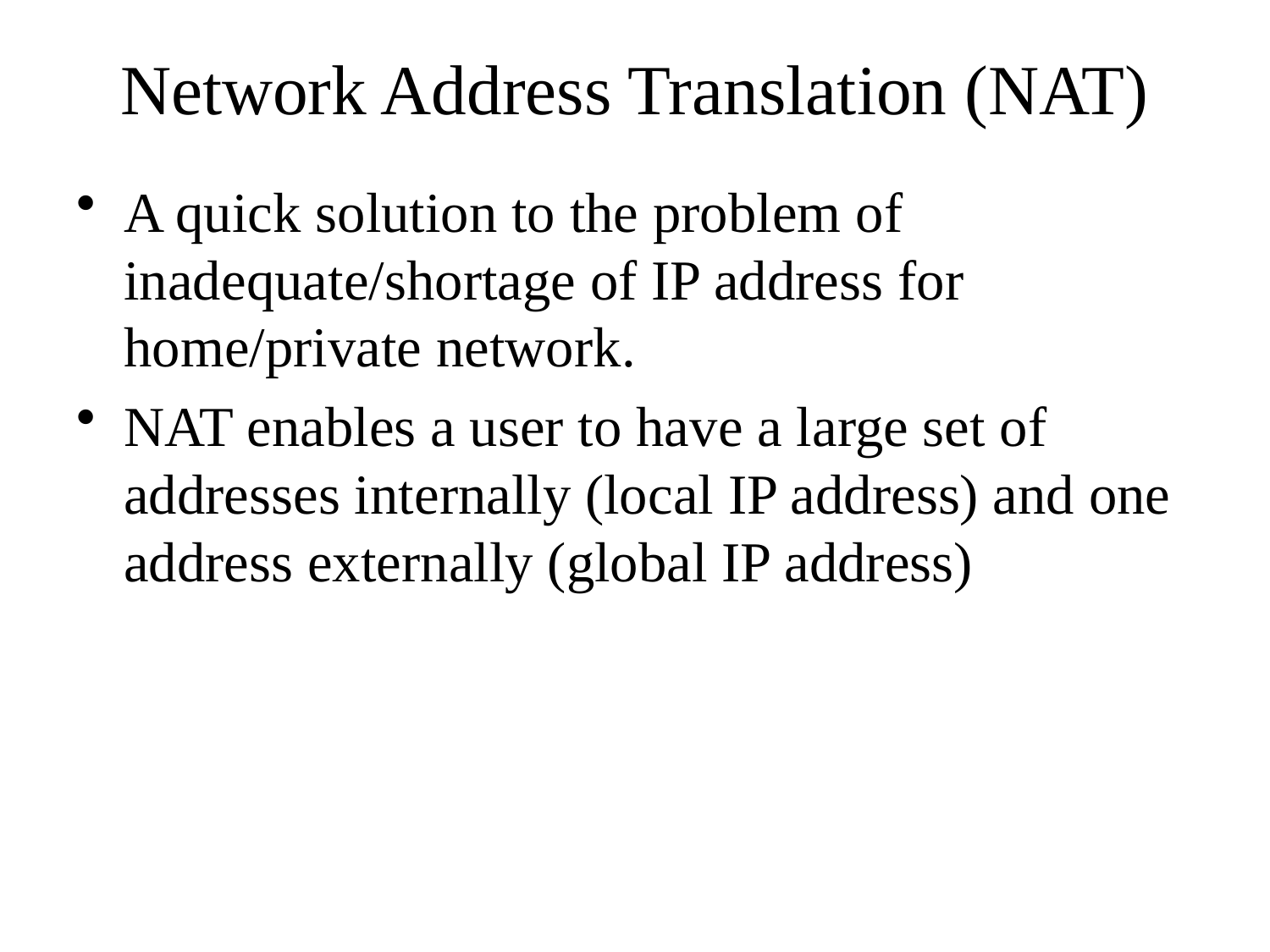

Network Address Translation (NAT)
A quick solution to the problem of inadequate/shortage of IP address for home/private network.
NAT enables a user to have a large set of addresses internally (local IP address) and one address externally (global IP address)